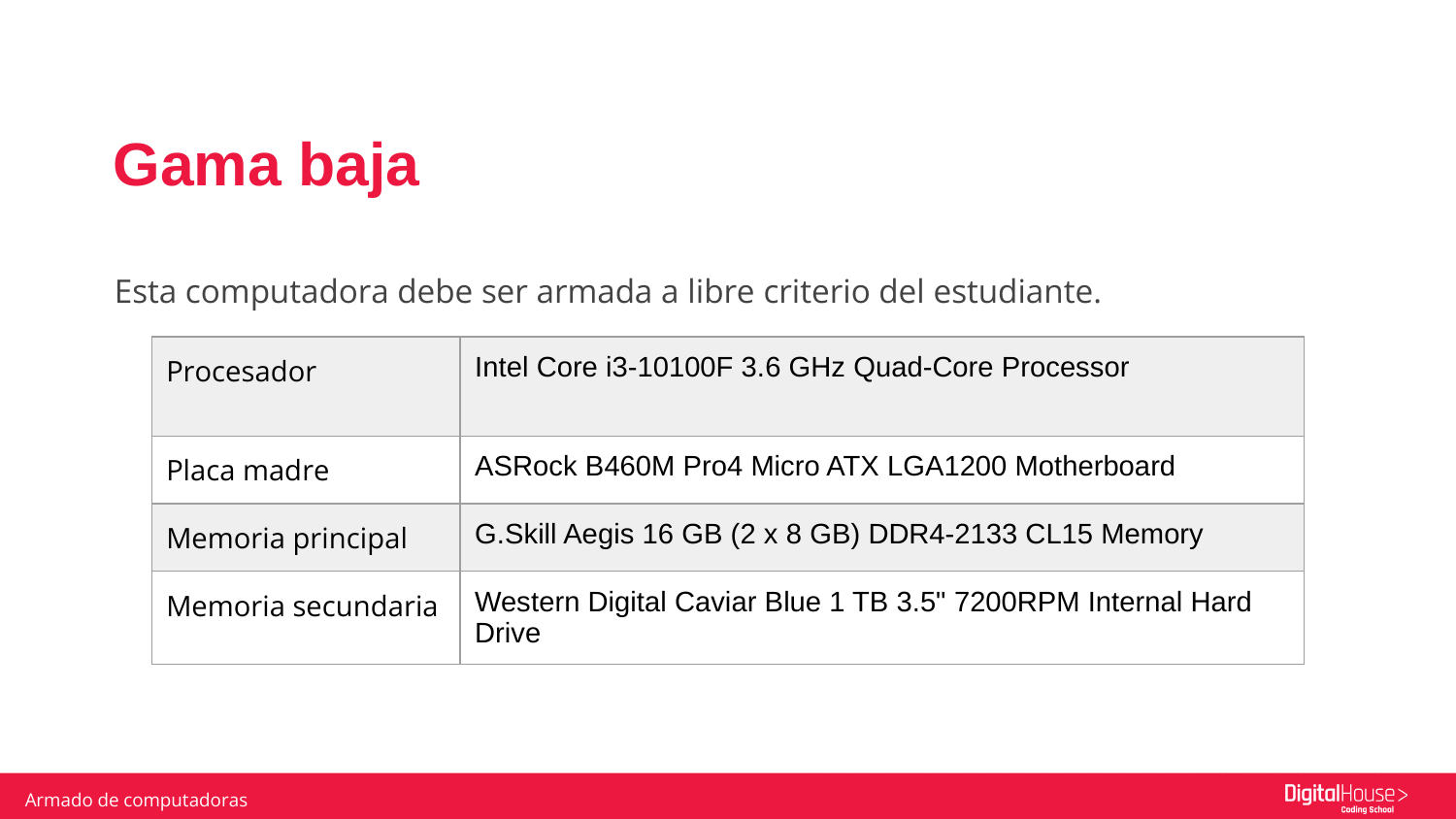

Gama baja
Esta computadora debe ser armada a libre criterio del estudiante.

| Procesador | Intel Core i3-10100F 3.6 GHz Quad-Core Processor |
| --- | --- |
| Placa madre | ASRock B460M Pro4 Micro ATX LGA1200 Motherboard |
| Memoria principal | G.Skill Aegis 16 GB (2 x 8 GB) DDR4-2133 CL15 Memory |
| Memoria secundaria | Western Digital Caviar Blue 1 TB 3.5" 7200RPM Internal Hard Drive |